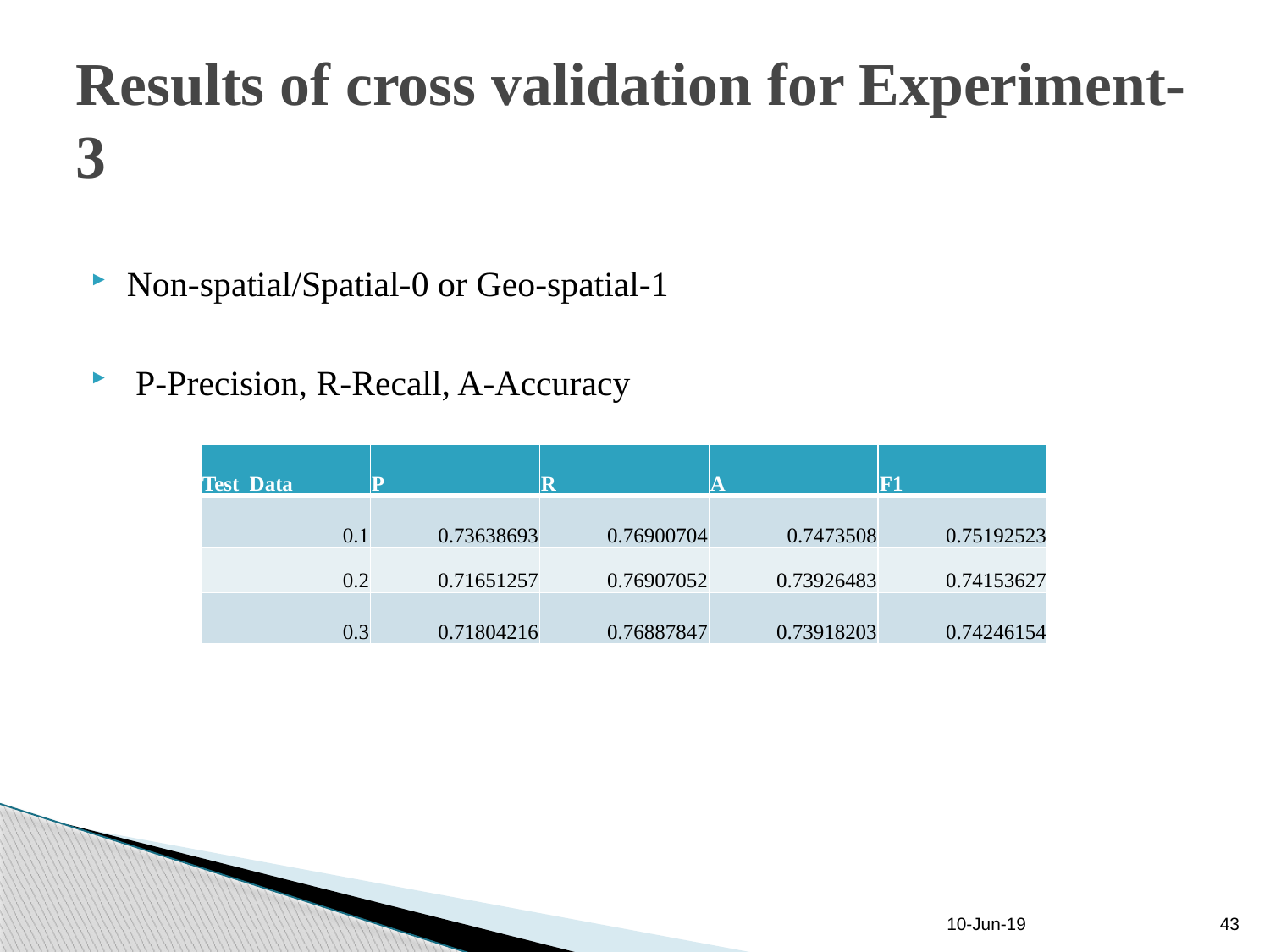

# Results of cross validation for Experiment-3

Non-spatial/Spatial-0 or Geo-spatial-1

 P-Precision, R-Recall, A-Accuracy

| Test Data | P | R | A | F1 |
| --- | --- | --- | --- | --- |
| 0.1 | 0.73638693 | 0.76900704 | 0.7473508 | 0.75192523 |
| 0.2 | 0.71651257 | 0.76907052 | 0.73926483 | 0.74153627 |
| 0.3 | 0.71804216 | 0.76887847 | 0.73918203 | 0.74246154 |
10-Jun-19
43